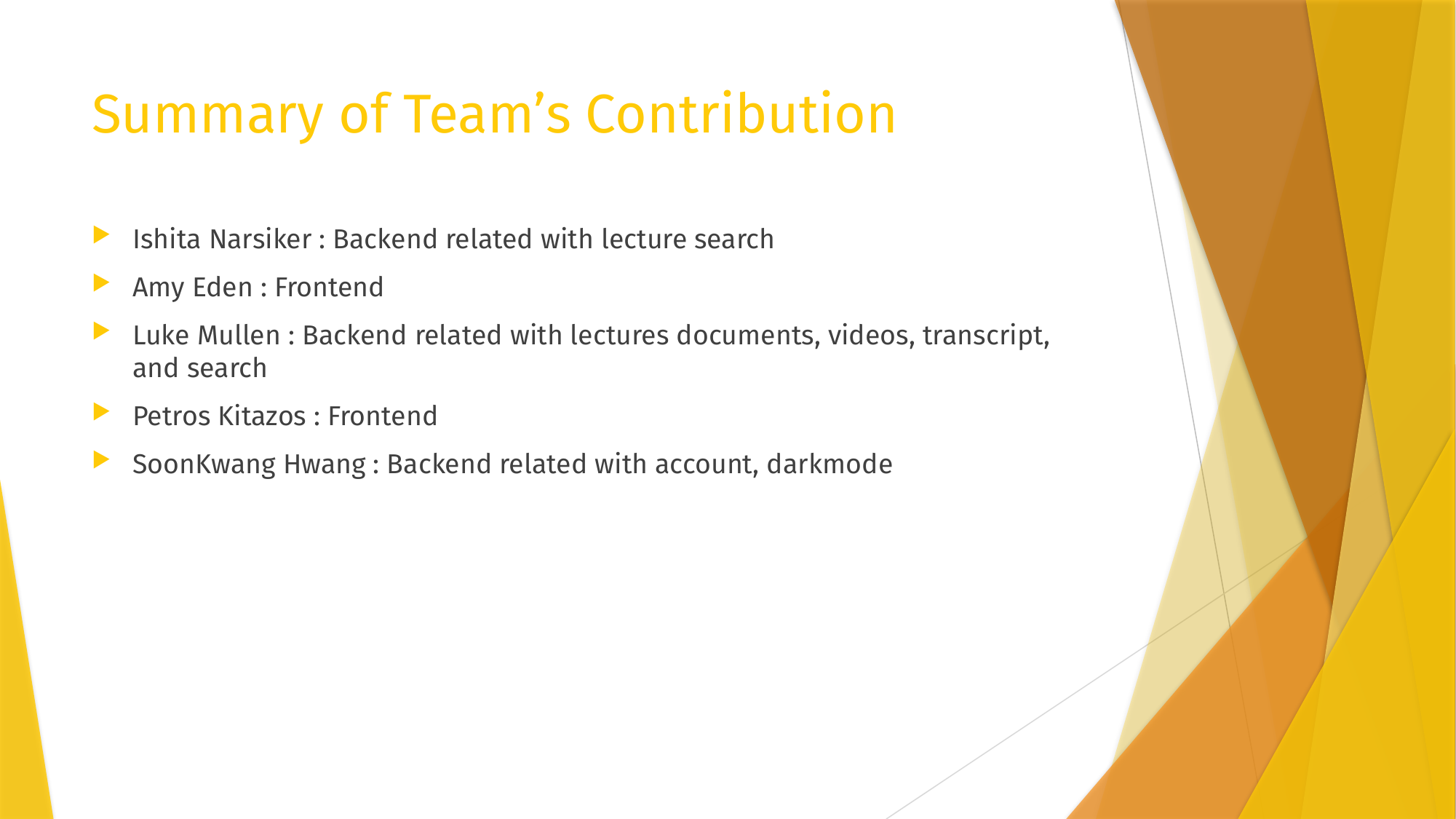

# Summary of Team’s Contribution
Ishita Narsiker : Backend related with lecture search
Amy Eden : Frontend
Luke Mullen : Backend related with lectures documents, videos, transcript, and search
Petros Kitazos : Frontend
SoonKwang Hwang : Backend related with account, darkmode